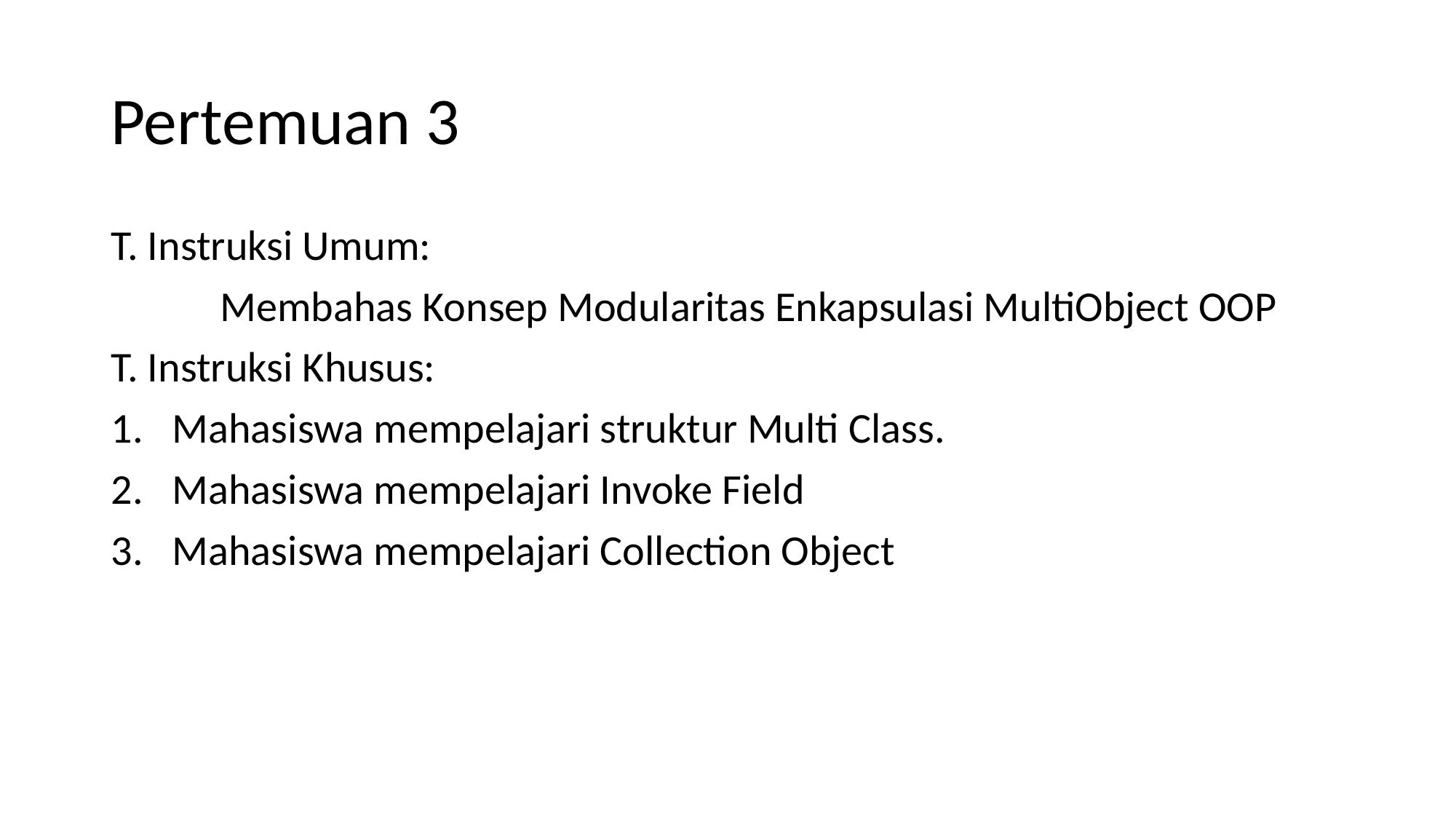

# Pertemuan 3
T. Instruksi Umum:
	Membahas Konsep Modularitas Enkapsulasi MultiObject OOP
T. Instruksi Khusus:
Mahasiswa mempelajari struktur Multi Class.
Mahasiswa mempelajari Invoke Field
Mahasiswa mempelajari Collection Object